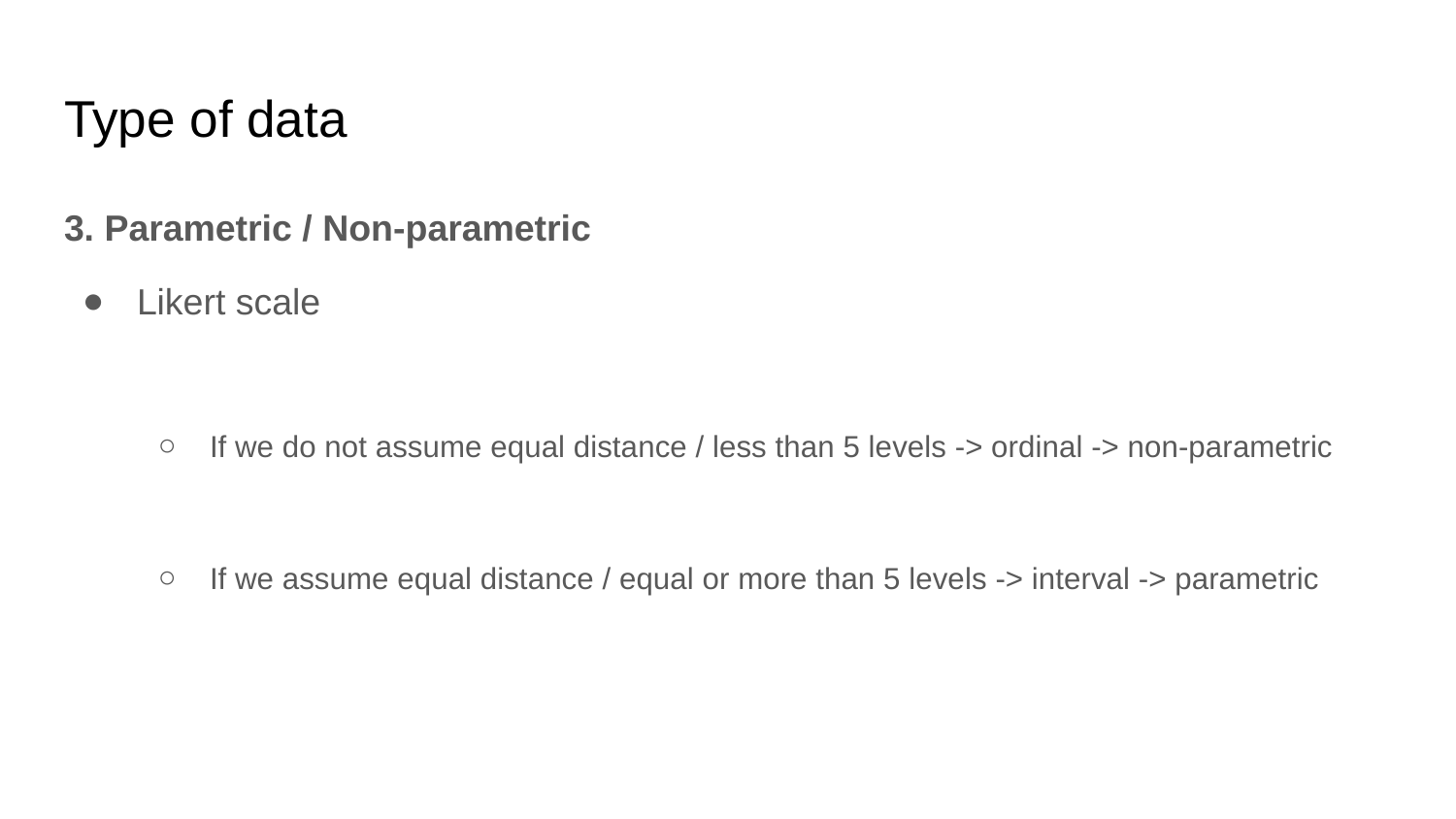

# Type of data
3. Parametric / Non-parametric
Likert scale

If we do not assume equal distance / less than 5 levels -> ordinal -> non-parametric

If we assume equal distance / equal or more than 5 levels -> interval -> parametric